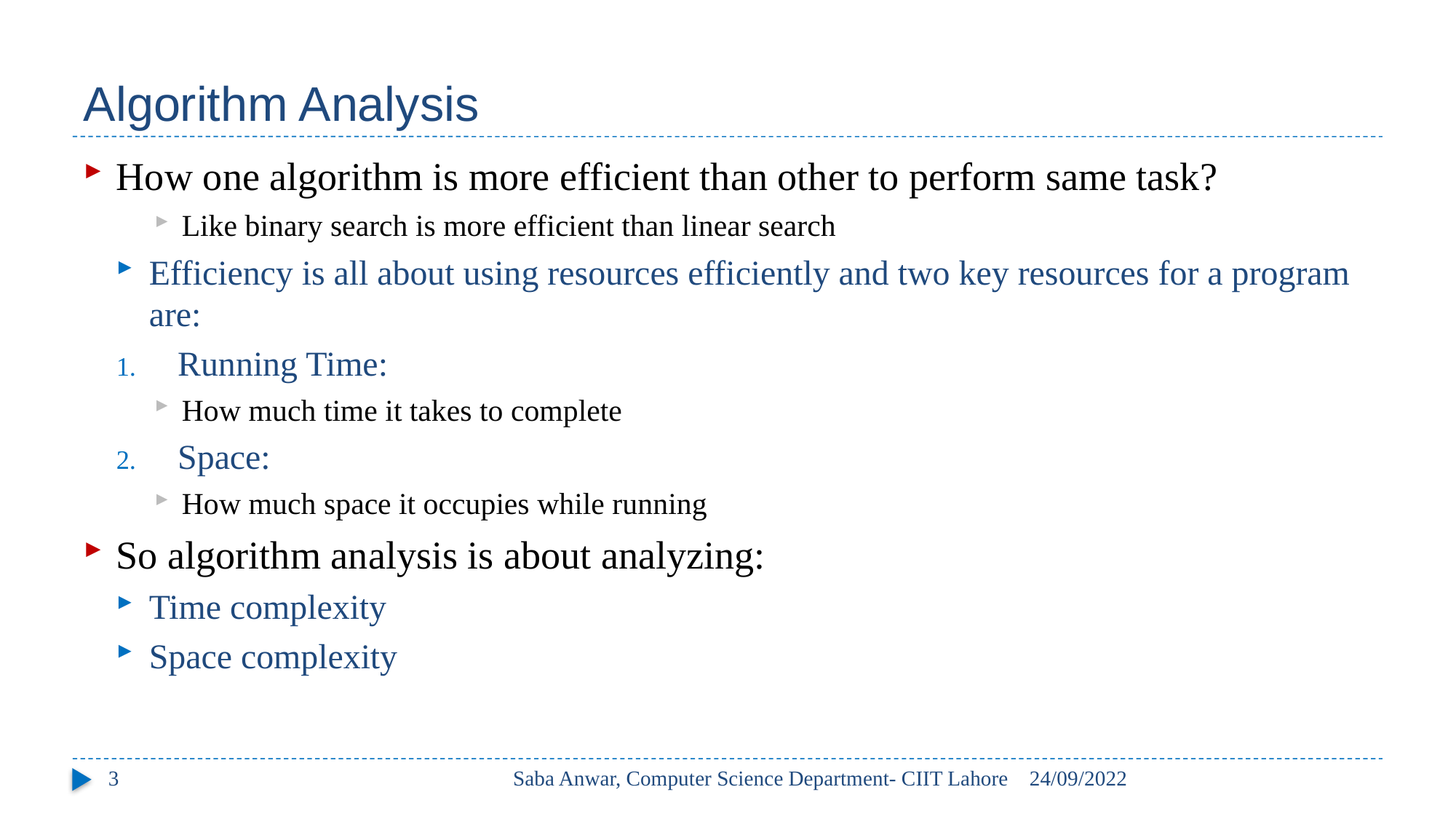

# Algorithm Analysis
How one algorithm is more efficient than other to perform same task?
Like binary search is more efficient than linear search
Efficiency is all about using resources efficiently and two key resources for a program are:
Running Time:
How much time it takes to complete
Space:
How much space it occupies while running
So algorithm analysis is about analyzing:
Time complexity
Space complexity

3
Saba Anwar, Computer Science Department- CIIT Lahore
24/09/2022